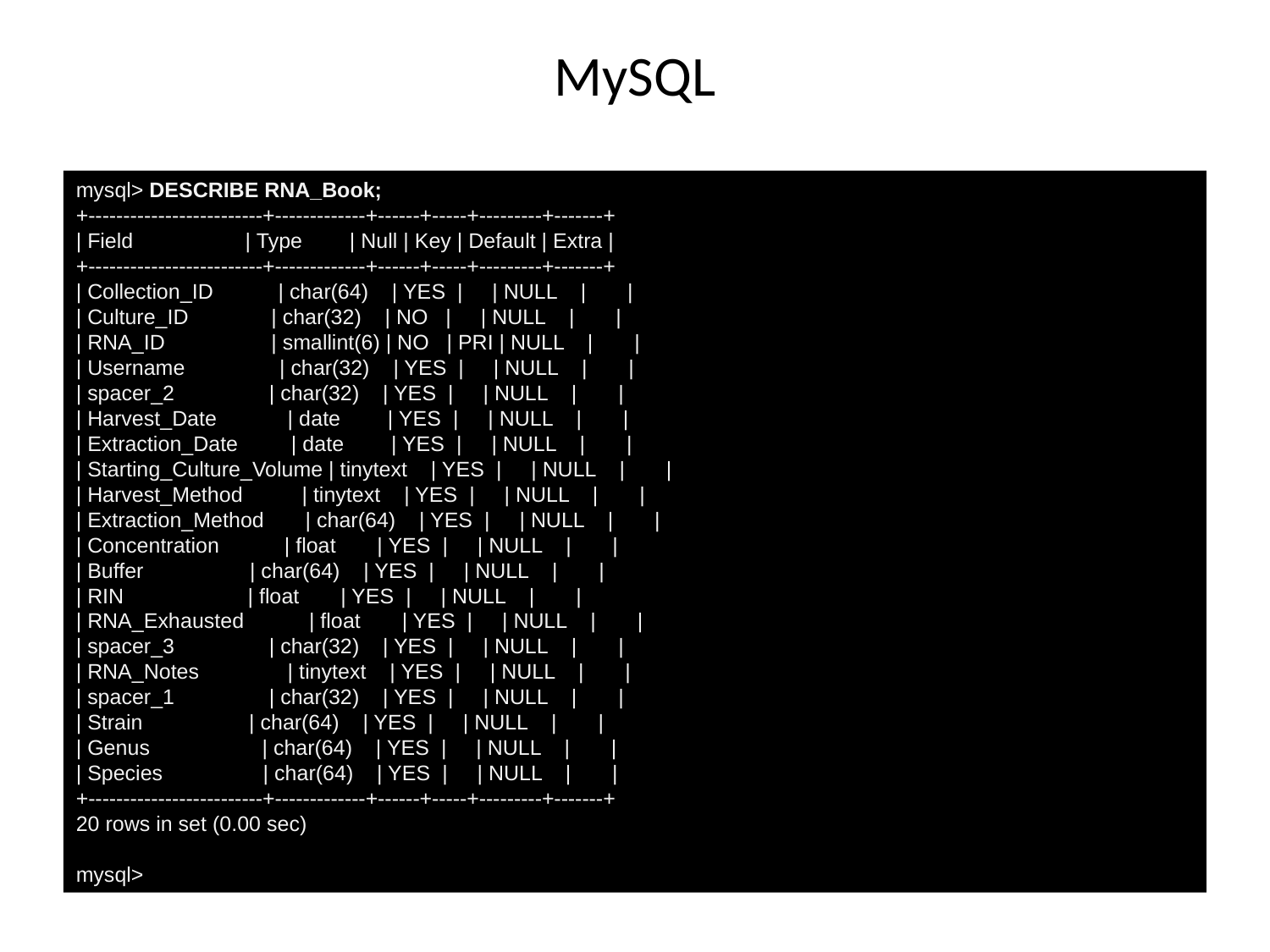

# MySQL
mysql> DESCRIBE RNA_Book;
+-------------------------+-------------+------+-----+---------+-------+
| Field                   | Type        | Null | Key | Default | Extra |
+-------------------------+-------------+------+-----+---------+-------+
| Collection_ID           | char(64)    | YES  |     | NULL    |       |
| Culture_ID              | char(32)    | NO   |     | NULL    |       |
| RNA_ID                  | smallint(6) | NO   | PRI | NULL    |       |
| Username                | char(32)    | YES  |     | NULL    |       |
| spacer_2                | char(32)    | YES  |     | NULL    |       |
| Harvest_Date            | date        | YES  |     | NULL    |       |
| Extraction_Date         | date        | YES  |     | NULL    |       |
| Starting_Culture_Volume | tinytext    | YES  |     | NULL    |       |
| Harvest_Method          | tinytext    | YES  |     | NULL    |       |
| Extraction_Method       | char(64)    | YES  |     | NULL    |       |
| Concentration           | float       | YES  |     | NULL    |       |
| Buffer                  | char(64)    | YES  |     | NULL    |       |
| RIN                     | float       | YES  |     | NULL    |       |
| RNA_Exhausted           | float       | YES  |     | NULL    |       |
| spacer_3                | char(32)    | YES  |     | NULL    |       |
| RNA_Notes               | tinytext    | YES  |     | NULL    |       |
| spacer_1                | char(32)    | YES  |     | NULL    |       |
| Strain                  | char(64)    | YES  |     | NULL    |       |
| Genus                   | char(64)    | YES  |     | NULL    |       |
| Species                 | char(64)    | YES  |     | NULL    |       |
+-------------------------+-------------+------+-----+---------+-------+
20 rows in set (0.00 sec)

mysql>